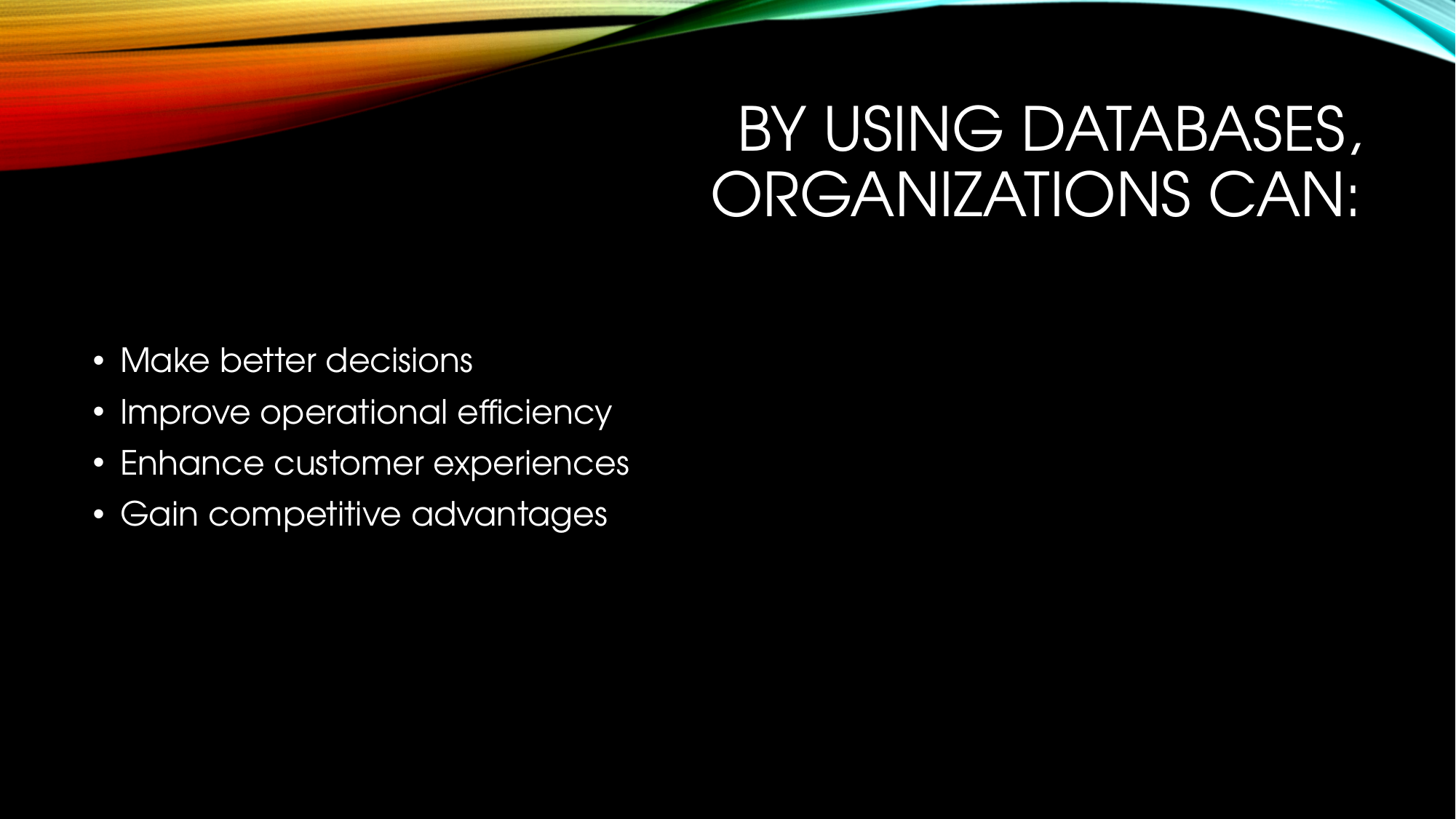

# By using databases, organizations can:
Make better decisions
Improve operational efficiency
Enhance customer experiences
Gain competitive advantages